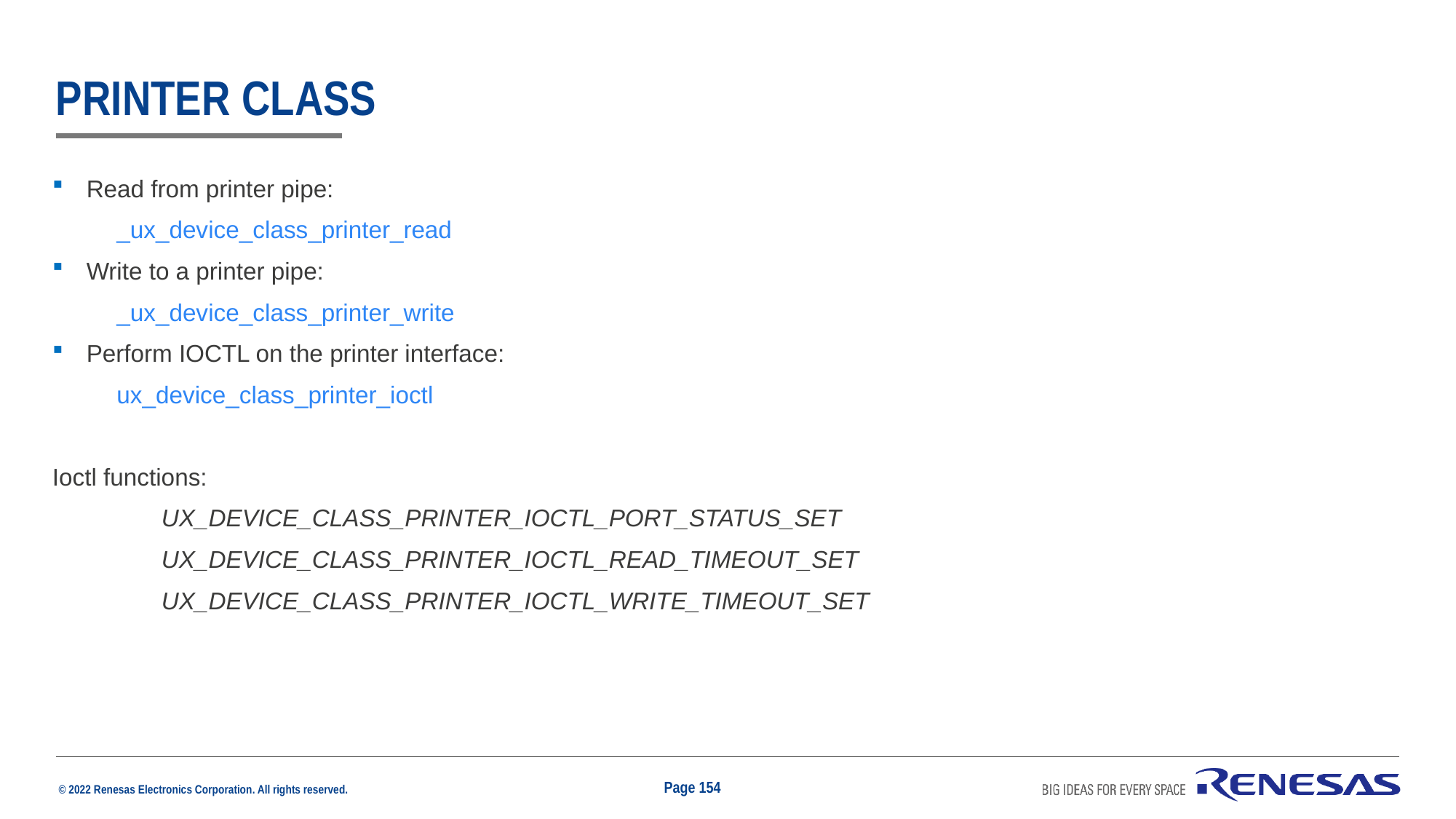

# printer Class
Read from printer pipe:
_ux_device_class_printer_read
Write to a printer pipe:
_ux_device_class_printer_write
Perform IOCTL on the printer interface:
ux_device_class_printer_ioctl

Ioctl functions:
	UX_DEVICE_CLASS_PRINTER_IOCTL_PORT_STATUS_SET
	UX_DEVICE_CLASS_PRINTER_IOCTL_READ_TIMEOUT_SET
	UX_DEVICE_CLASS_PRINTER_IOCTL_WRITE_TIMEOUT_SET